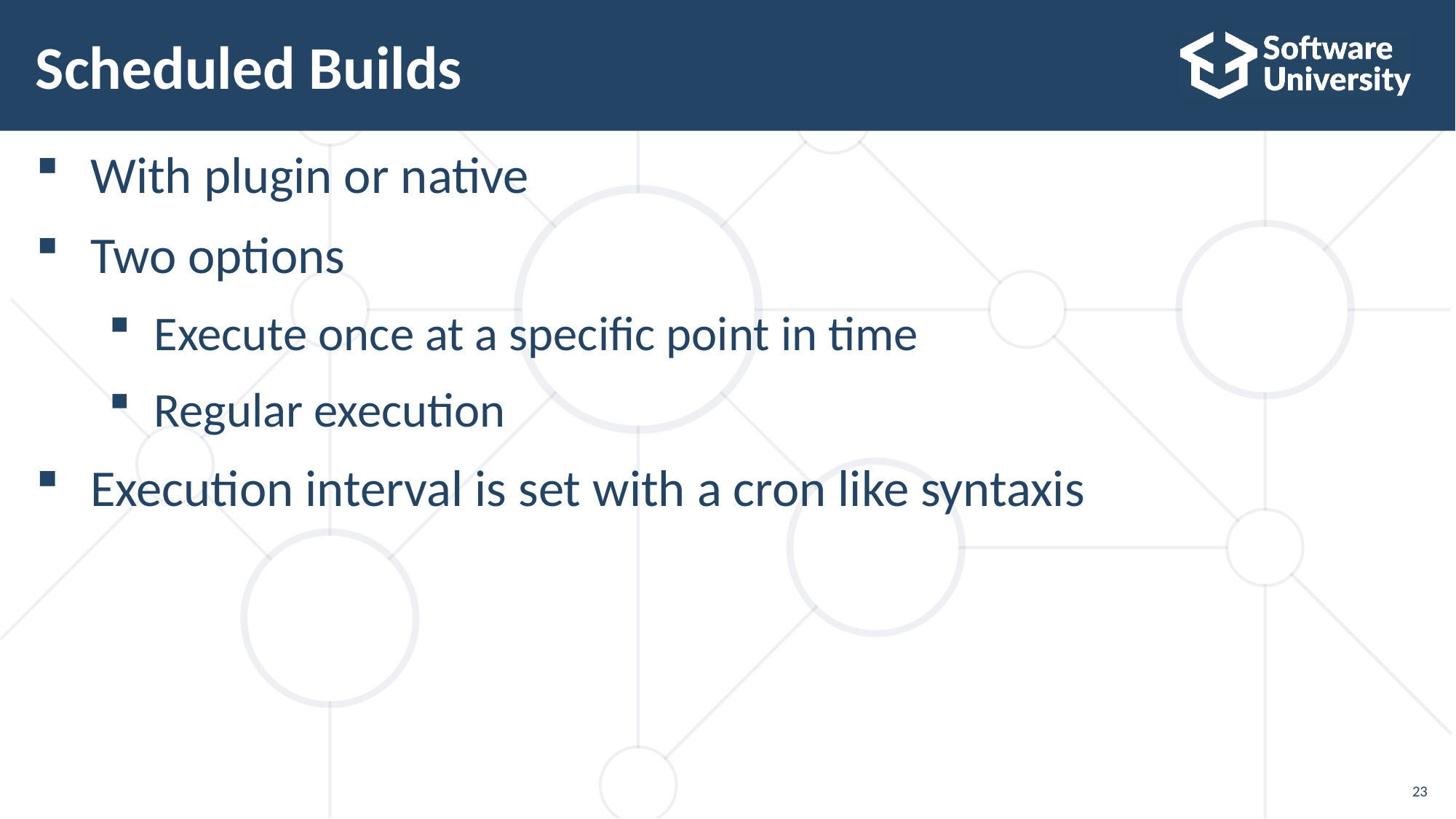

# Scheduled Builds
With plugin or native
Two options
Execute once at a specific point in time
Regular execution
Execution interval is set with a cron like syntaxis
23